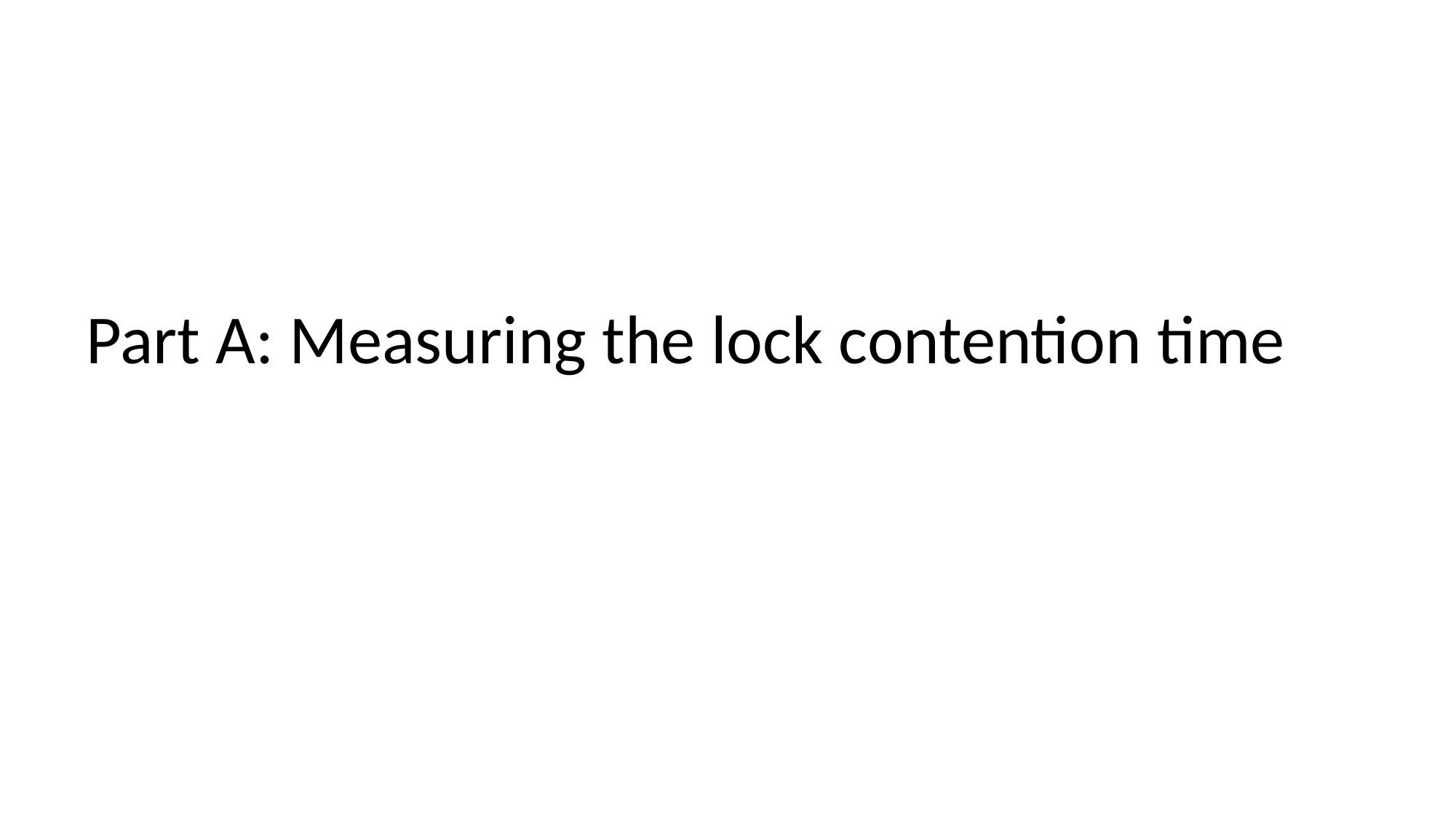

# Part A: Measuring the lock contention time